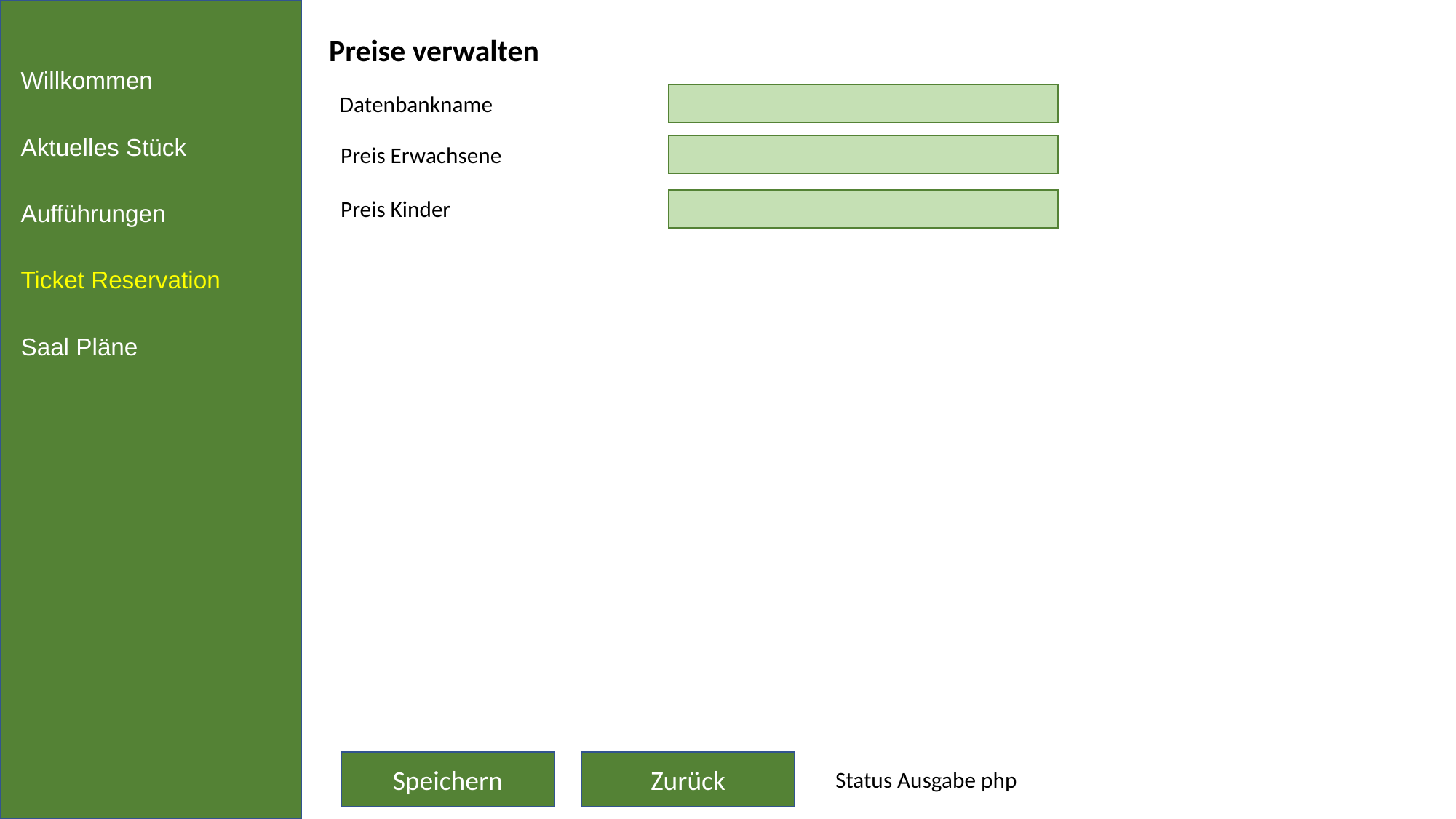

Preise verwalten
Willkommen

Aktuelles Stück

Aufführungen

Ticket Reservation

Saal Pläne

Datenbankname

Preis Erwachsene

Preis Kinder

Speichern
Zurück
Status Ausgabe php